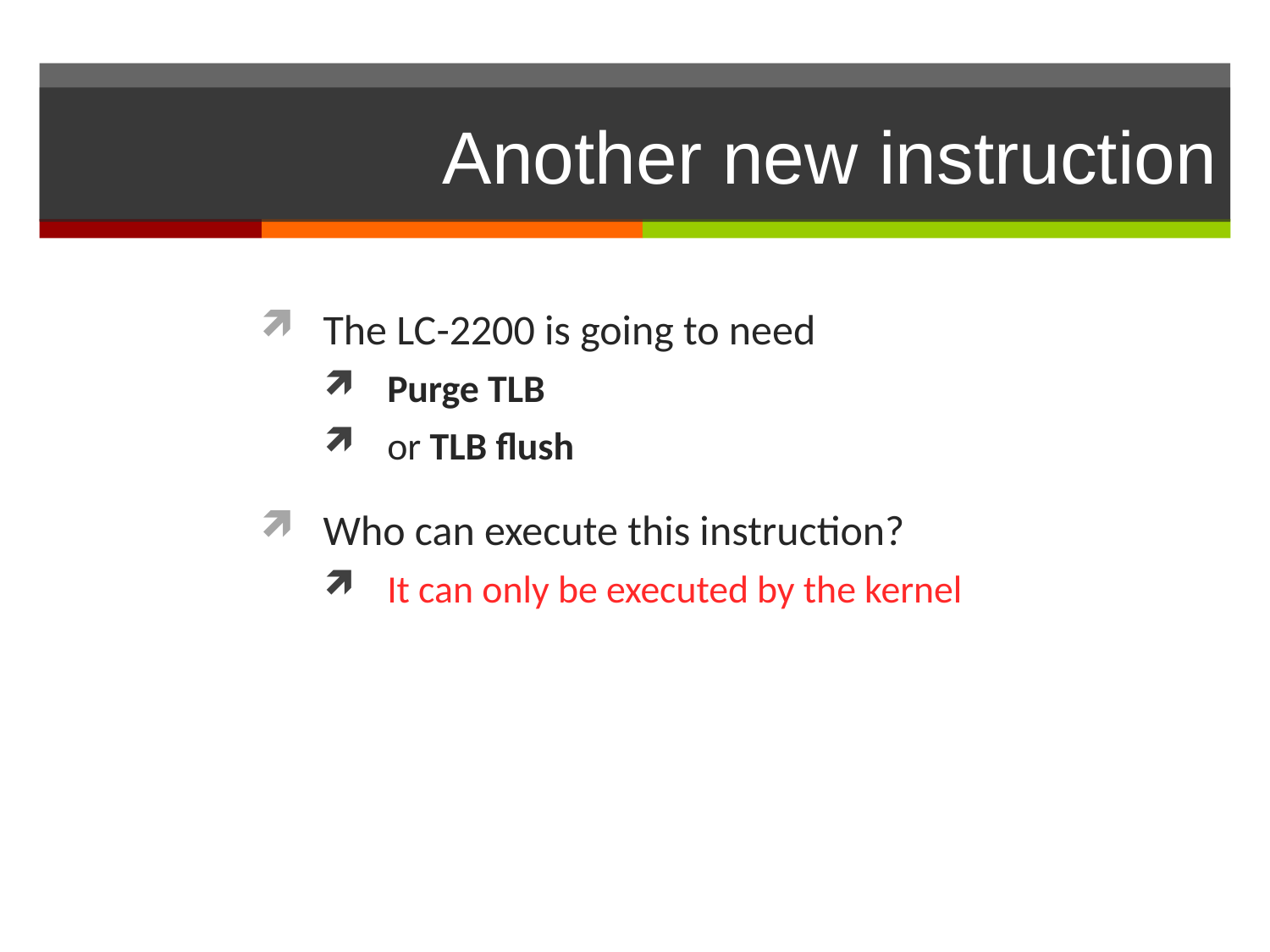

# Another new instruction
The LC-2200 is going to need
Purge TLB
or TLB flush
Who can execute this instruction?
It can only be executed by the kernel